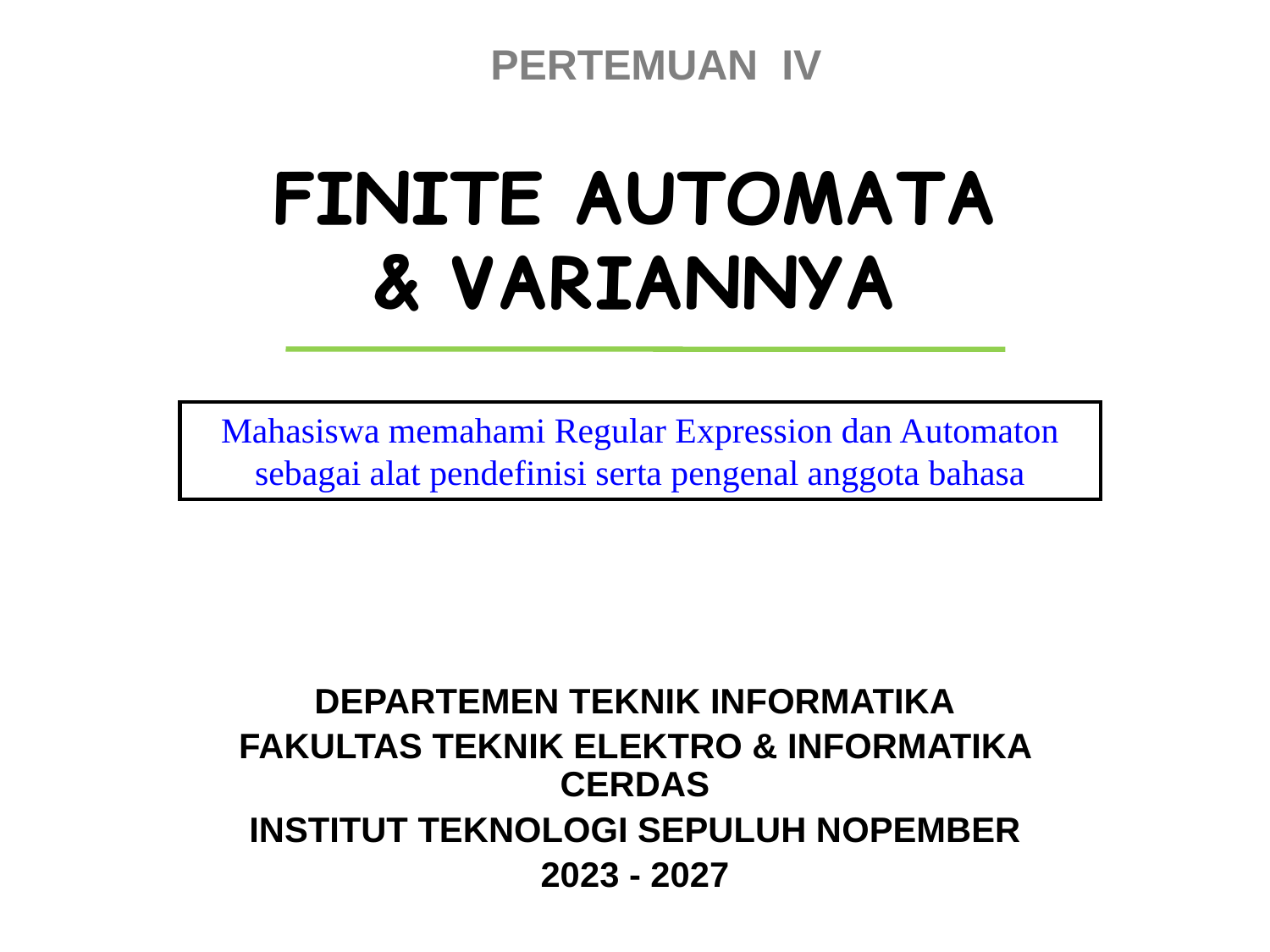

PERTEMUAN  IV
# FINITE AUTOMATA & VARIANNYA
Mahasiswa memahami Regular Expression dan Automaton sebagai alat pendefinisi serta pengenal anggota bahasa
DEPARTEMEN TEKNIK INFORMATIKA
FAKULTAS TEKNIK ELEKTRO & INFORMATIKA CERDAS
INSTITUT TEKNOLOGI SEPULUH NOPEMBER
2023 - 2027